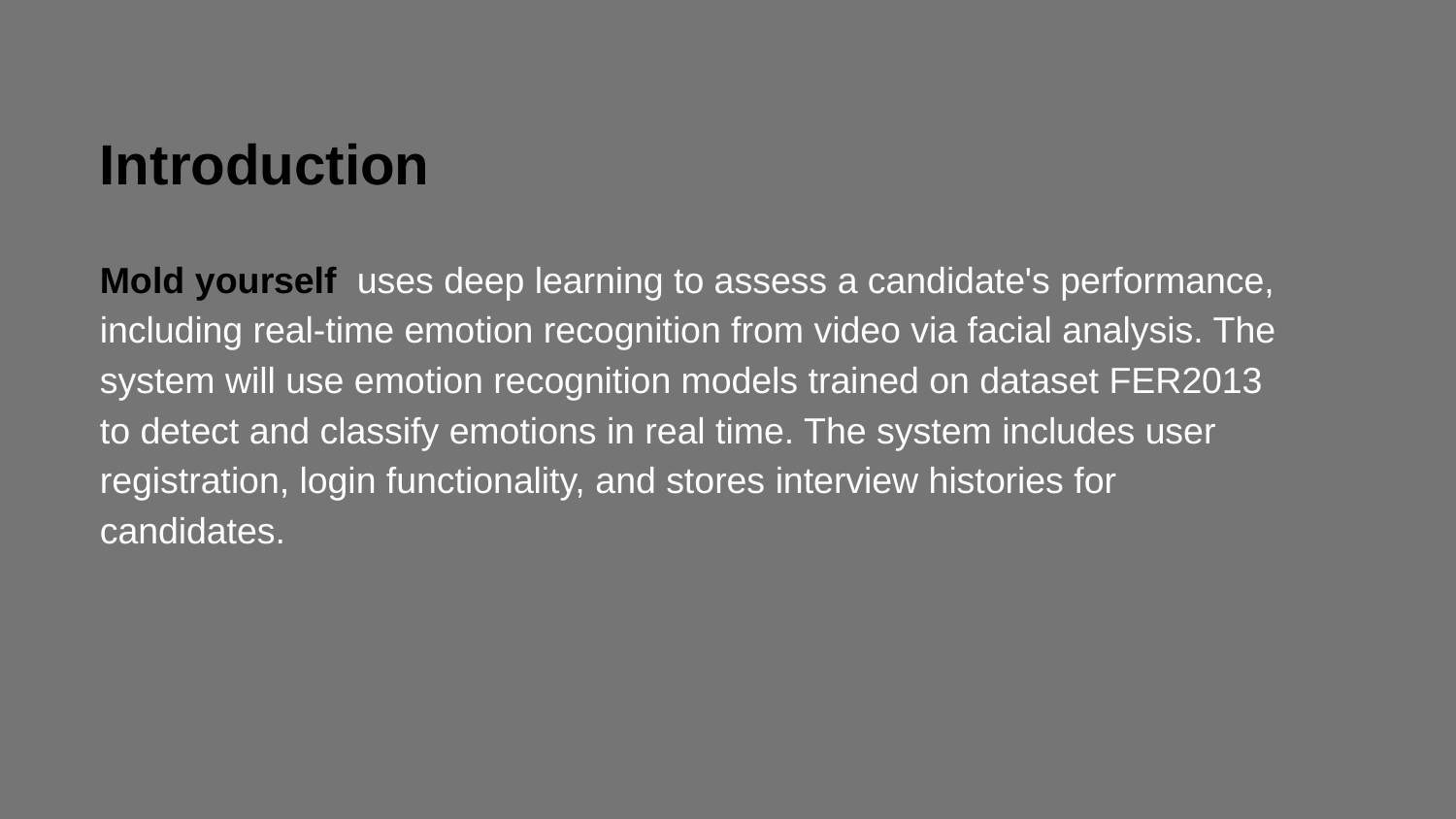

Introduction
Mold yourself  uses deep learning to assess a candidate's performance, including real-time emotion recognition from video via facial analysis. The system will use emotion recognition models trained on dataset FER2013 to detect and classify emotions in real time. The system includes user registration, login functionality, and stores interview histories for candidates.